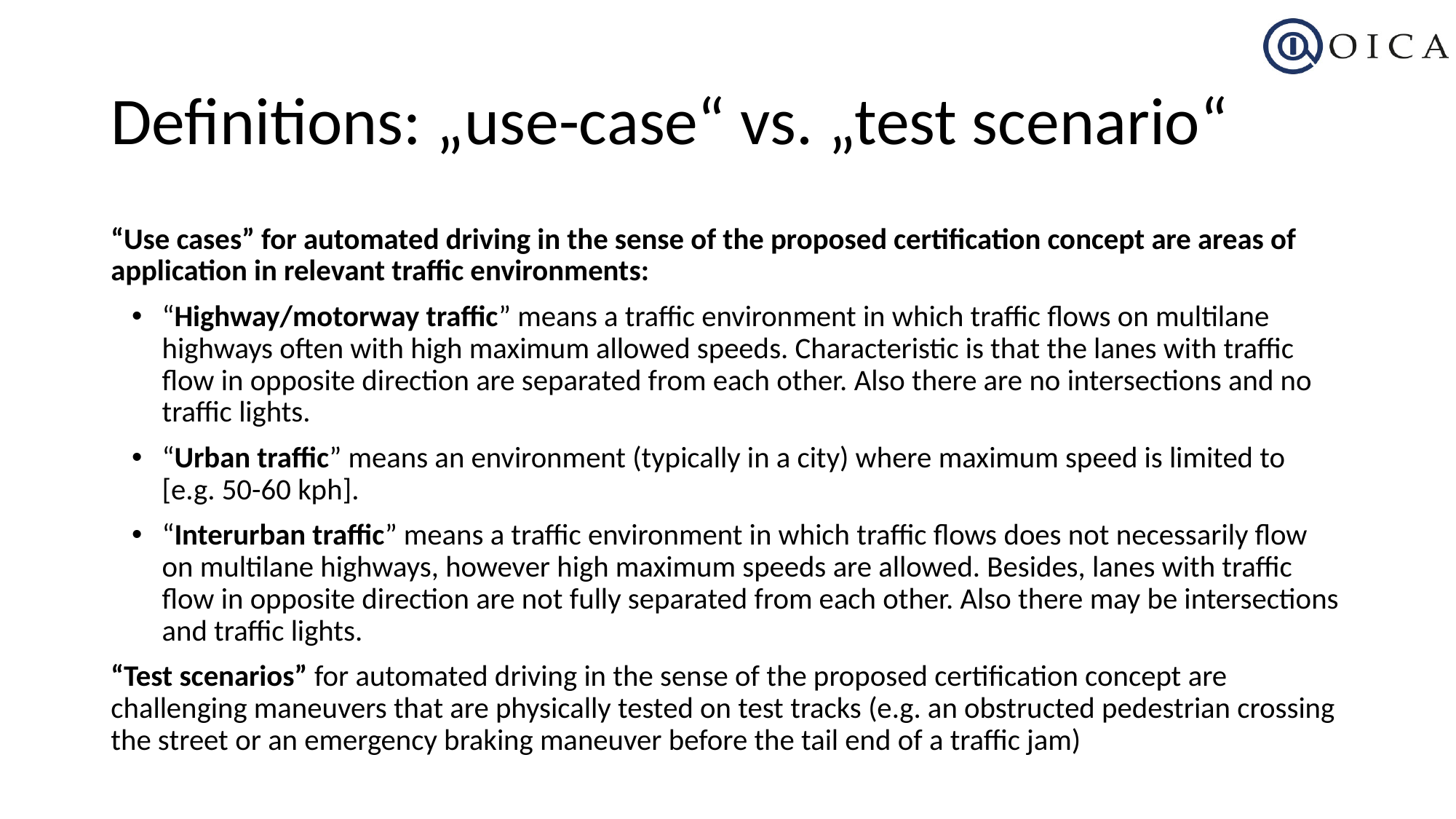

# Definitions: „use-case“ vs. „test scenario“
“Use cases” for automated driving in the sense of the proposed certification concept are areas of application in relevant traffic environments:
“Highway/motorway traffic” means a traffic environment in which traffic flows on multilane highways often with high maximum allowed speeds. Characteristic is that the lanes with traffic flow in opposite direction are separated from each other. Also there are no intersections and no traffic lights.
“Urban traffic” means an environment (typically in a city) where maximum speed is limited to [e.g. 50-60 kph].
“Interurban traffic” means a traffic environment in which traffic flows does not necessarily flow on multilane highways, however high maximum speeds are allowed. Besides, lanes with traffic flow in opposite direction are not fully separated from each other. Also there may be intersections and traffic lights.
“Test scenarios” for automated driving in the sense of the proposed certification concept are challenging maneuvers that are physically tested on test tracks (e.g. an obstructed pedestrian crossing the street or an emergency braking maneuver before the tail end of a traffic jam)